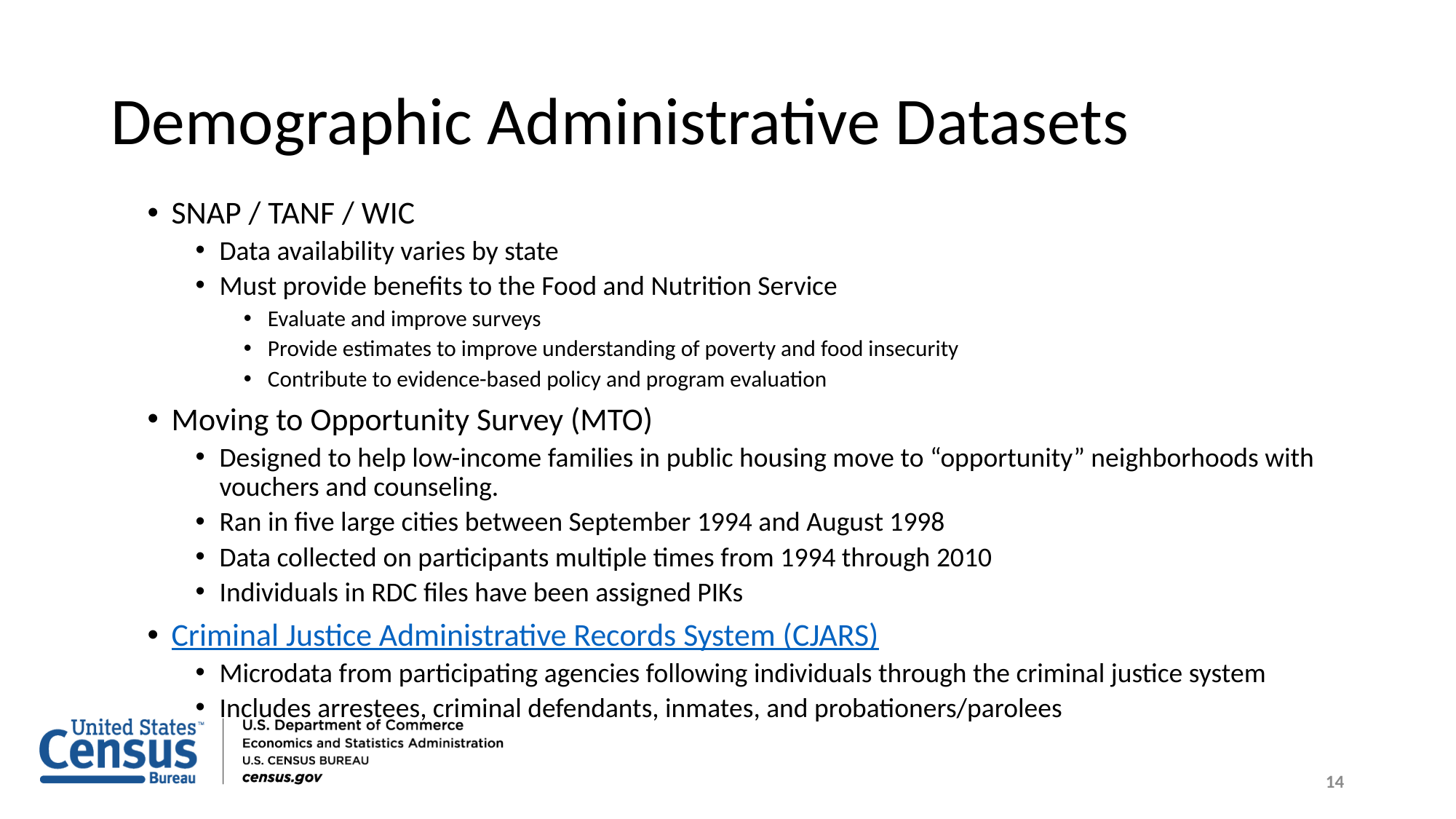

# Demographic Administrative Datasets
SNAP / TANF / WIC
Data availability varies by state
Must provide benefits to the Food and Nutrition Service
Evaluate and improve surveys
Provide estimates to improve understanding of poverty and food insecurity
Contribute to evidence-based policy and program evaluation
Moving to Opportunity Survey (MTO)
Designed to help low-income families in public housing move to “opportunity” neighborhoods with vouchers and counseling.
Ran in five large cities between September 1994 and August 1998
Data collected on participants multiple times from 1994 through 2010
Individuals in RDC files have been assigned PIKs
Criminal Justice Administrative Records System (CJARS)
Microdata from participating agencies following individuals through the criminal justice system
Includes arrestees, criminal defendants, inmates, and probationers/parolees

14